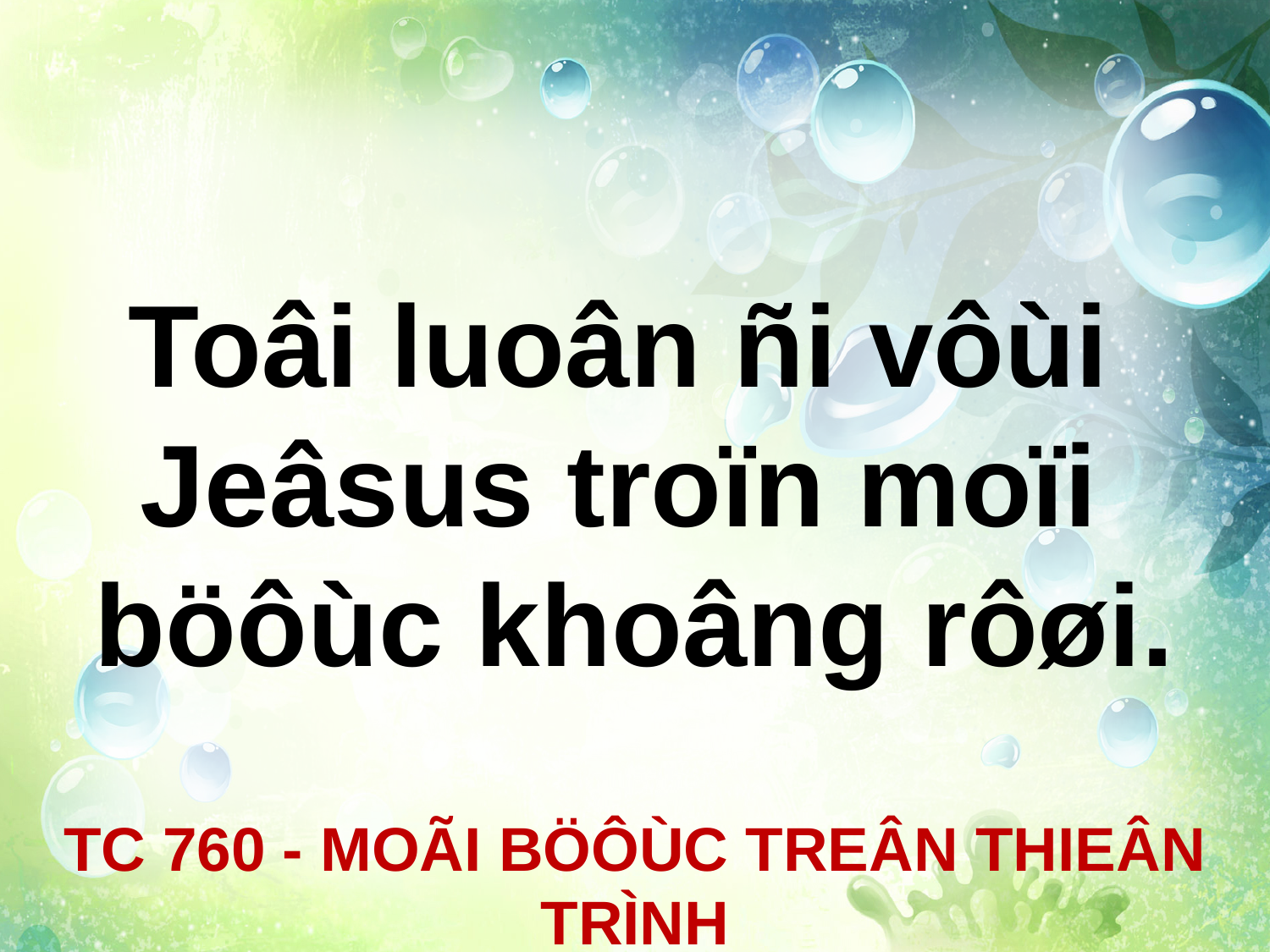

Toâi luoân ñi vôùi
Jeâsus troïn moïi
böôùc khoâng rôøi.
TC 760 - MOÃI BÖÔÙC TREÂN THIEÂN TRÌNH